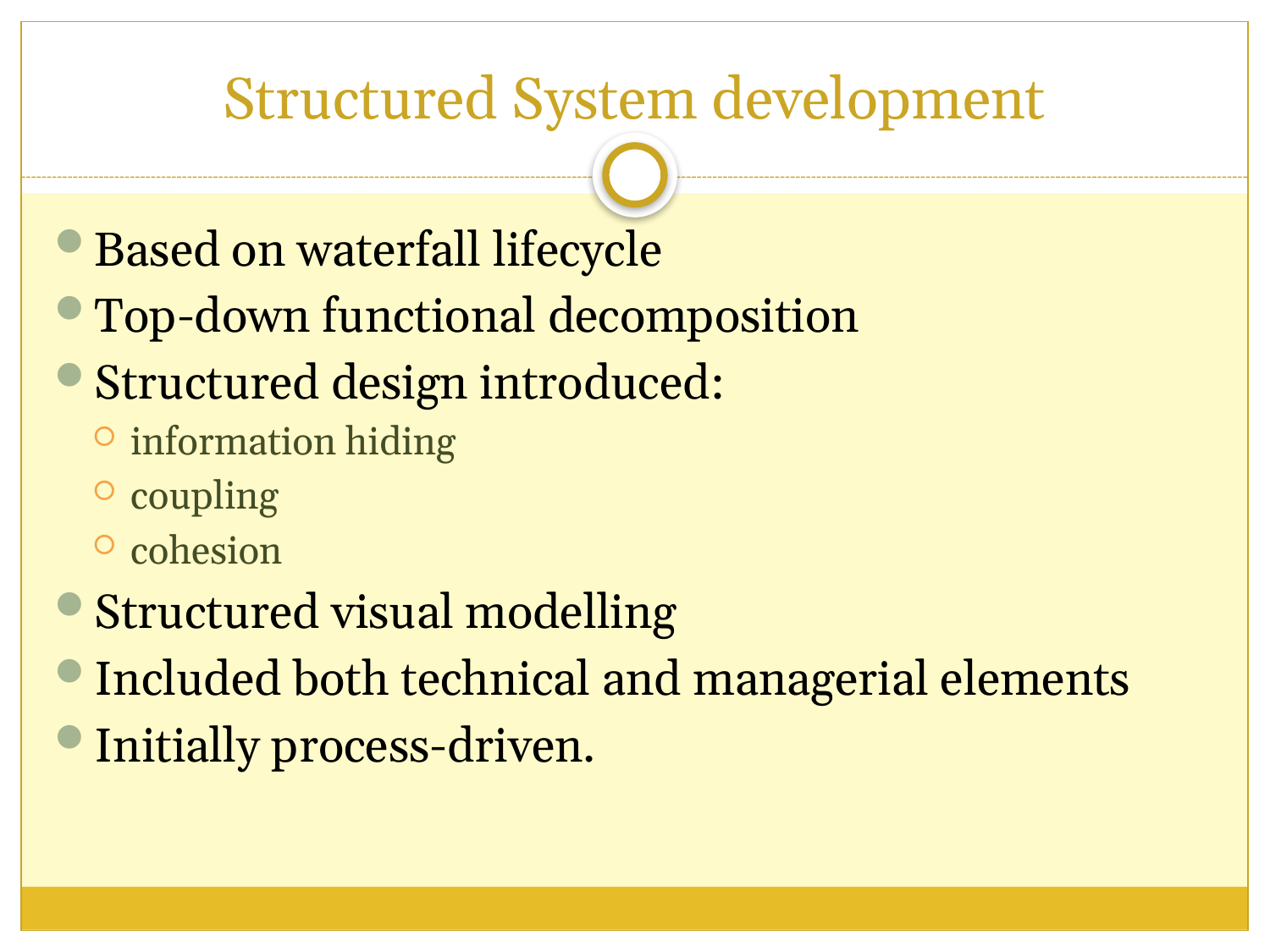

# Structured System development
Based on waterfall lifecycle
Top-down functional decomposition
Structured design introduced:
information hiding
coupling
cohesion
Structured visual modelling
Included both technical and managerial elements
Initially process-driven.